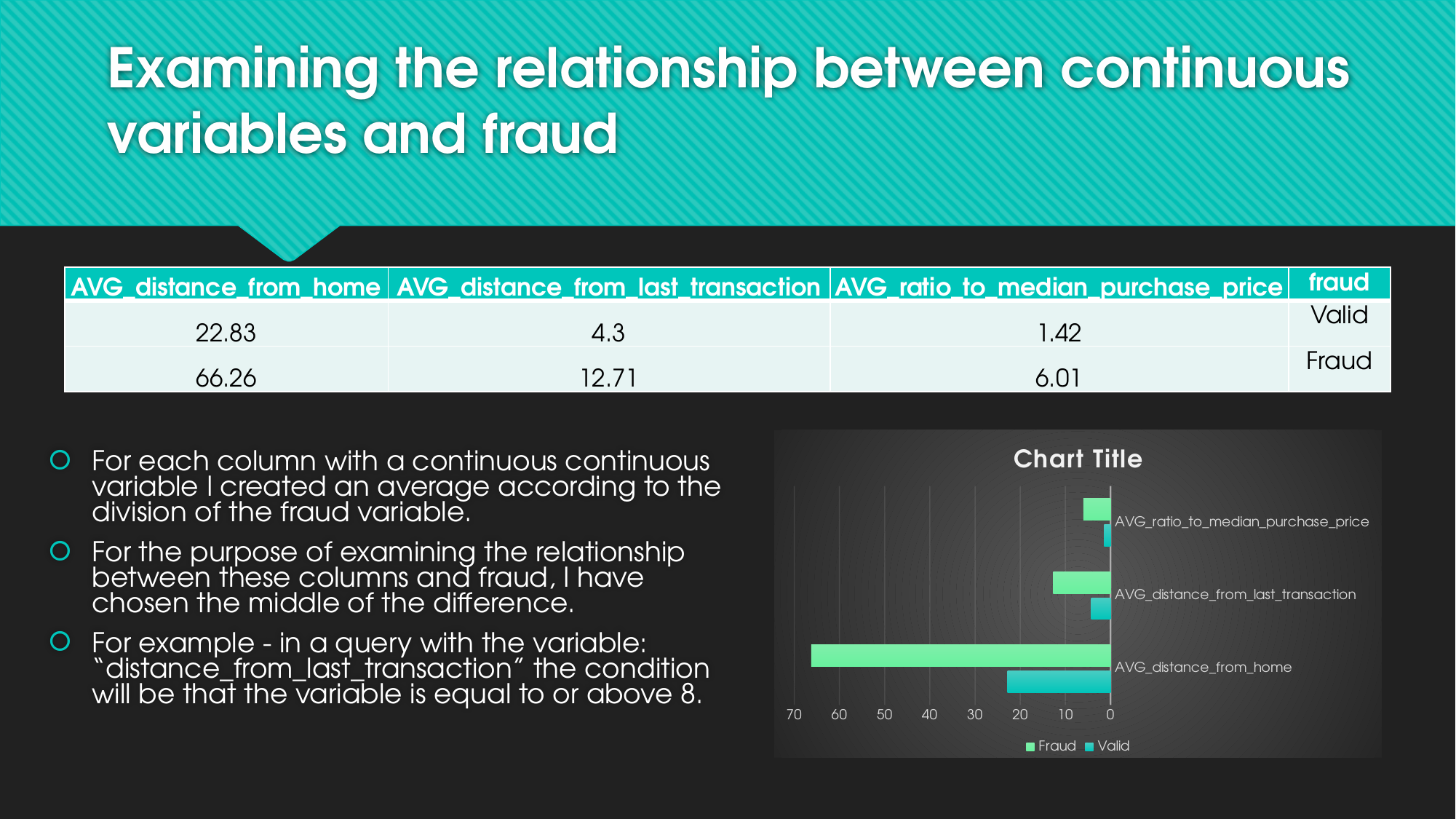

# Examining the relationship between continuous variables and fraud
| AVG\_distance\_from\_home | AVG\_distance\_from\_last\_transaction | AVG\_ratio\_to\_median\_purchase\_price | fraud |
| --- | --- | --- | --- |
| 22.83 | 4.3 | 1.42 | Valid |
| 66.26 | 12.71 | 6.01 | Fraud |
For each column with a continuous continuous variable I created an average according to the division of the fraud variable.
For the purpose of examining the relationship between these columns and fraud, I have chosen the middle of the difference.
For example - in a query with the variable: “distance_from_last_transaction” the condition will be that the variable is equal to or above 8.

### Chart:

| Category | Valid | Fraud |
|---|---|---|
| AVG_distance_from_home | 22.83 | 66.26 |
| AVG_distance_from_last_transaction | 4.3 | 12.71 |
| AVG_ratio_to_median_purchase_price | 1.42 | 6.01 |